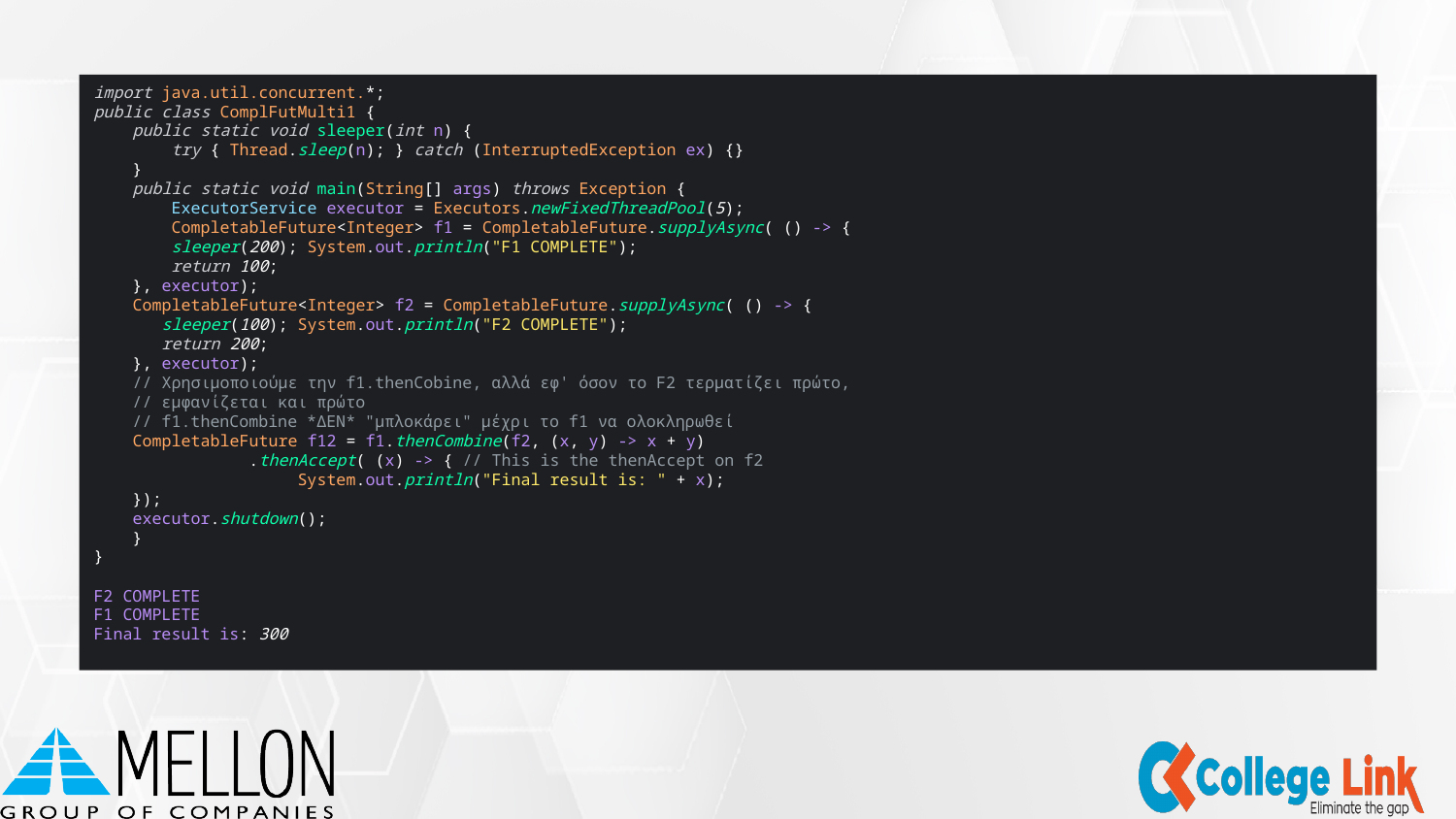

import java.util.concurrent.*;
public class ComplFutMulti1 {
    public static void sleeper(int n) {
        try { Thread.sleep(n); } catch (InterruptedException ex) {}
    }
    public static void main(String[] args) throws Exception {
        ExecutorService executor = Executors.newFixedThreadPool(5);
        CompletableFuture<Integer> f1 = CompletableFuture.supplyAsync( () -> {
        sleeper(200); System.out.println("F1 COMPLETE");
        return 100;
    }, executor);
    CompletableFuture<Integer> f2 = CompletableFuture.supplyAsync( () -> {
       sleeper(100); System.out.println("F2 COMPLETE");
       return 200;
    }, executor);
    // Χρησιμοποιούμε την f1.thenCobine, αλλά εφ' όσον το F2 τερματίζει πρώτο,
    // εμφανίζεται και πρώτο
    // f1.thenCombine *ΔΕΝ* "μπλοκάρει" μέχρι το f1 να ολοκληρωθεί
    CompletableFuture f12 = f1.thenCombine(f2, (x, y) -> x + y)
                .thenAccept( (x) -> { // This is the thenAccept on f2
                     System.out.println("Final result is: " + x);
    });
    executor.shutdown();
    }
}
F2 COMPLETE
F1 COMPLETE
Final result is: 300